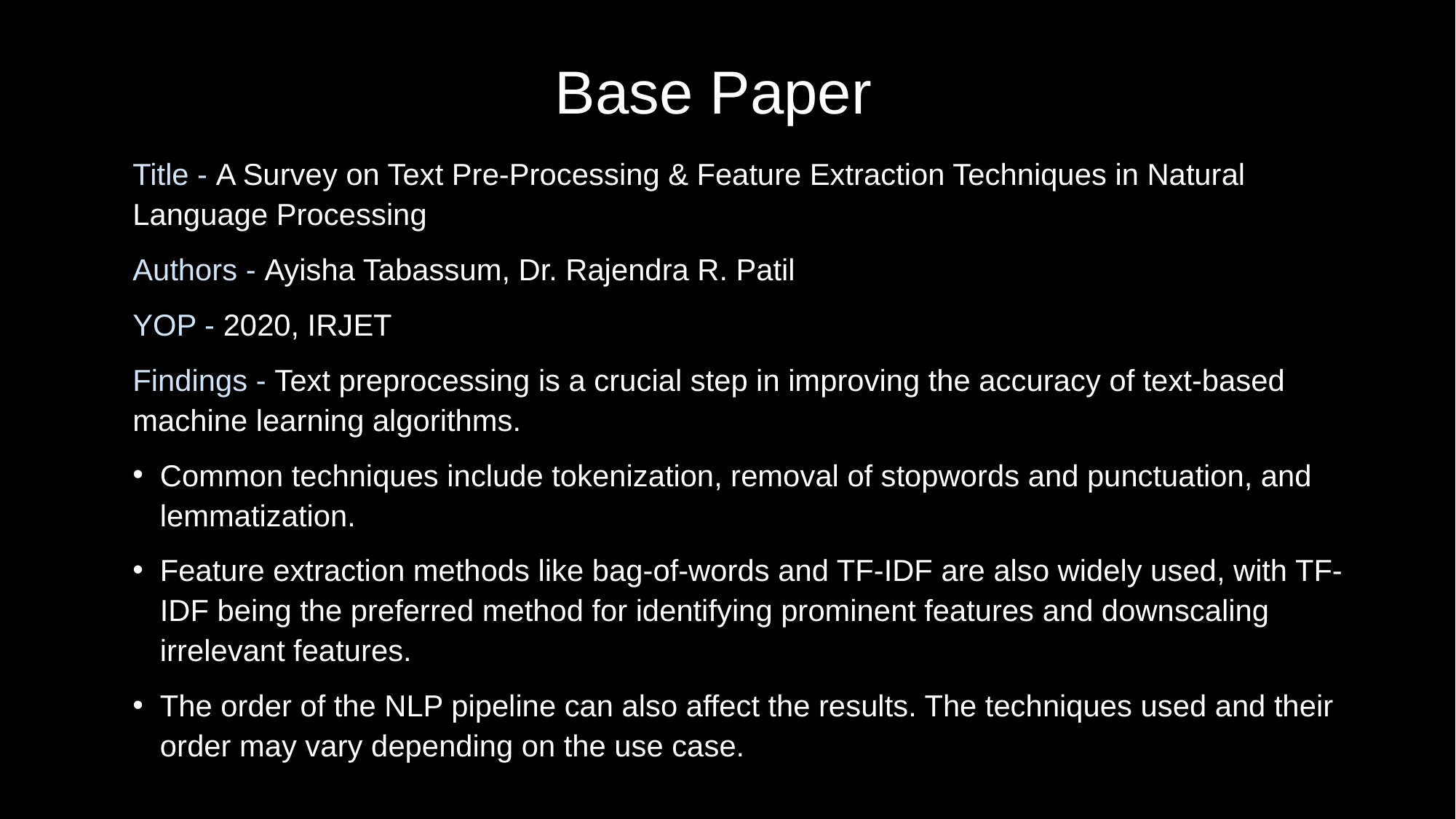

Base Paper
Title - A Survey on Text Pre-Processing & Feature Extraction Techniques in Natural Language Processing
Authors - Ayisha Tabassum, Dr. Rajendra R. Patil
YOP - 2020, IRJET
Findings - Text preprocessing is a crucial step in improving the accuracy of text-based machine learning algorithms.
Common techniques include tokenization, removal of stopwords and punctuation, and lemmatization.
Feature extraction methods like bag-of-words and TF-IDF are also widely used, with TF-IDF being the preferred method for identifying prominent features and downscaling irrelevant features.
The order of the NLP pipeline can also affect the results. The techniques used and their order may vary depending on the use case.